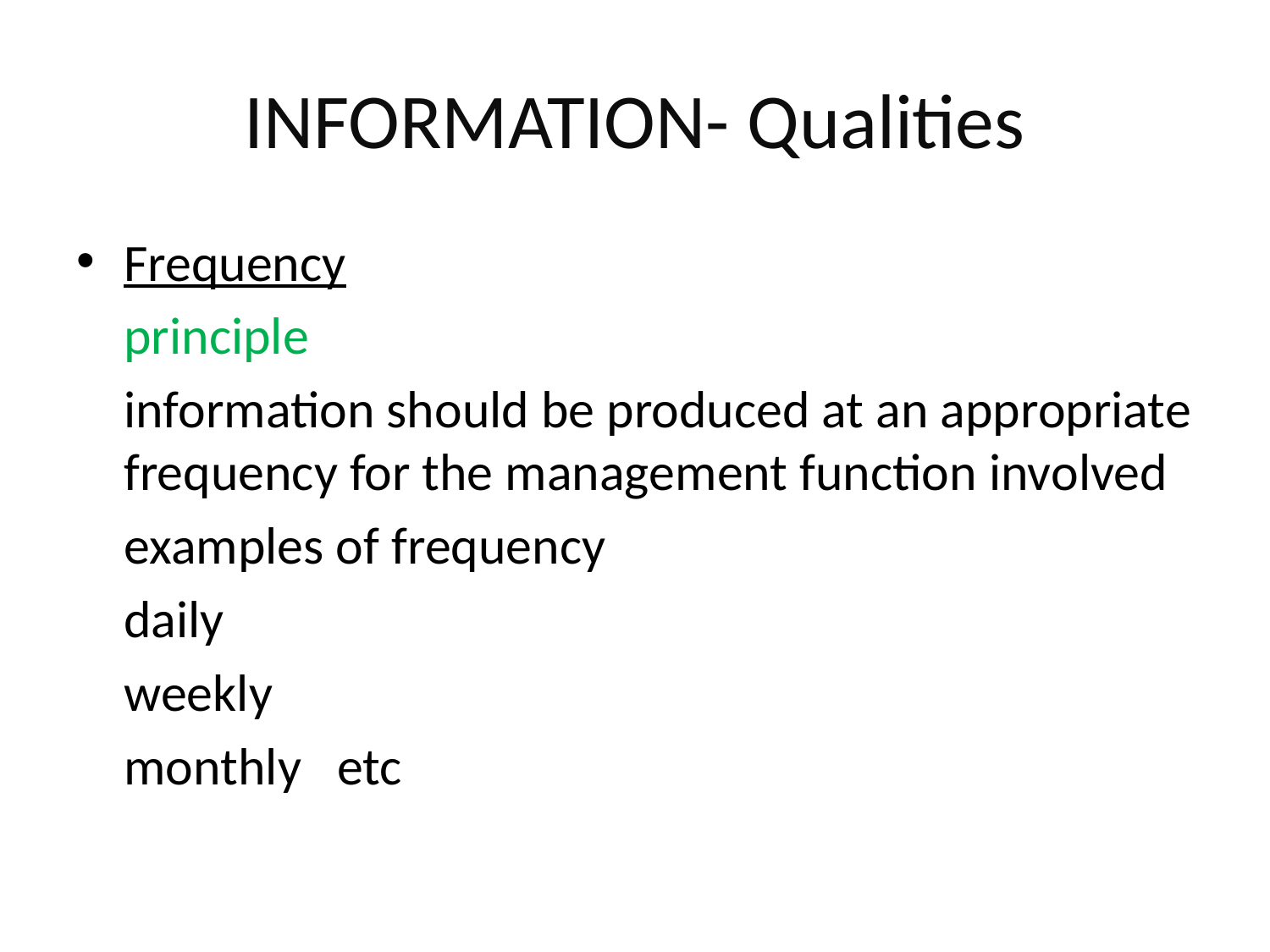

# INFORMATION- Qualities
Frequency
	principle
	information should be produced at an appropriate frequency for the management function involved
	examples of frequency
		daily
		weekly
		monthly   etc